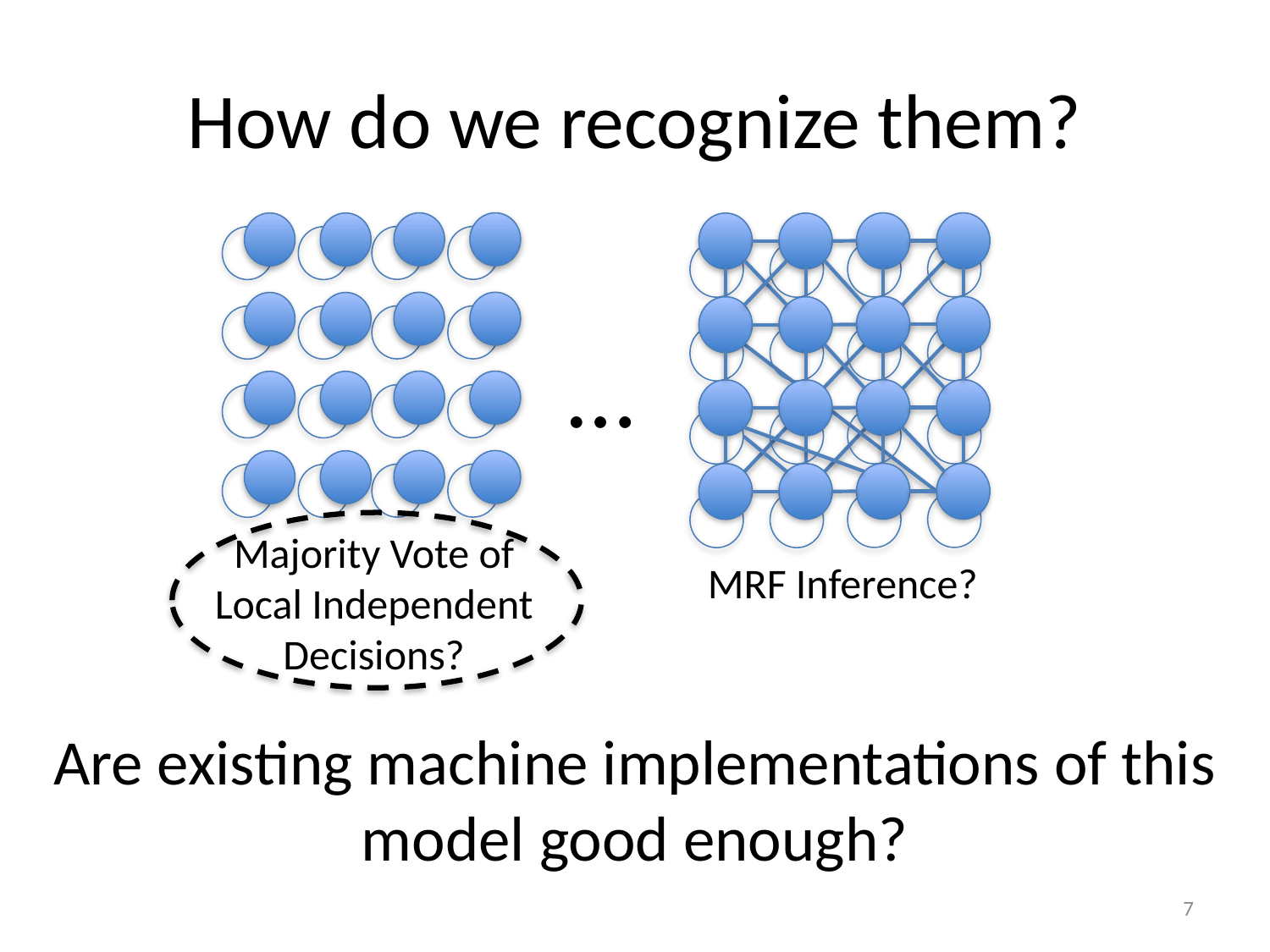

# How do we recognize them?

Majority Vote of Local Independent Decisions?

…

MRF Inference?

Are existing machine implementations of this model good enough?
7